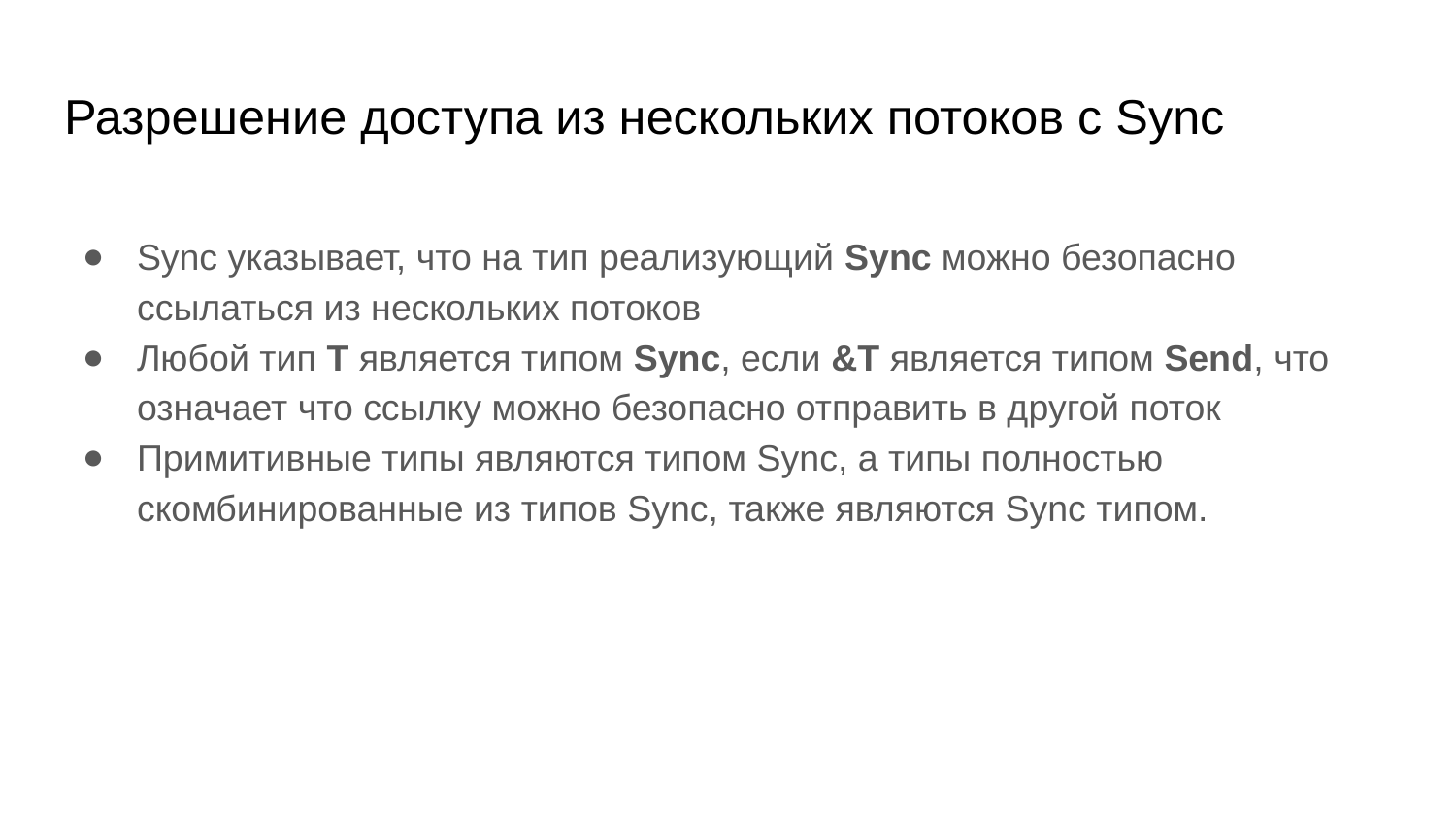

# Разрешение доступа из нескольких потоков с Sync

Sync указывает, что на тип реализующий Sync можно безопасно ссылаться из нескольких потоков
Любой тип T является типом Sync, если &T является типом Send, что означает что ссылку можно безопасно отправить в другой поток
Примитивные типы являются типом Sync, а типы полностью скомбинированные из типов Sync, также являются Sync типом.